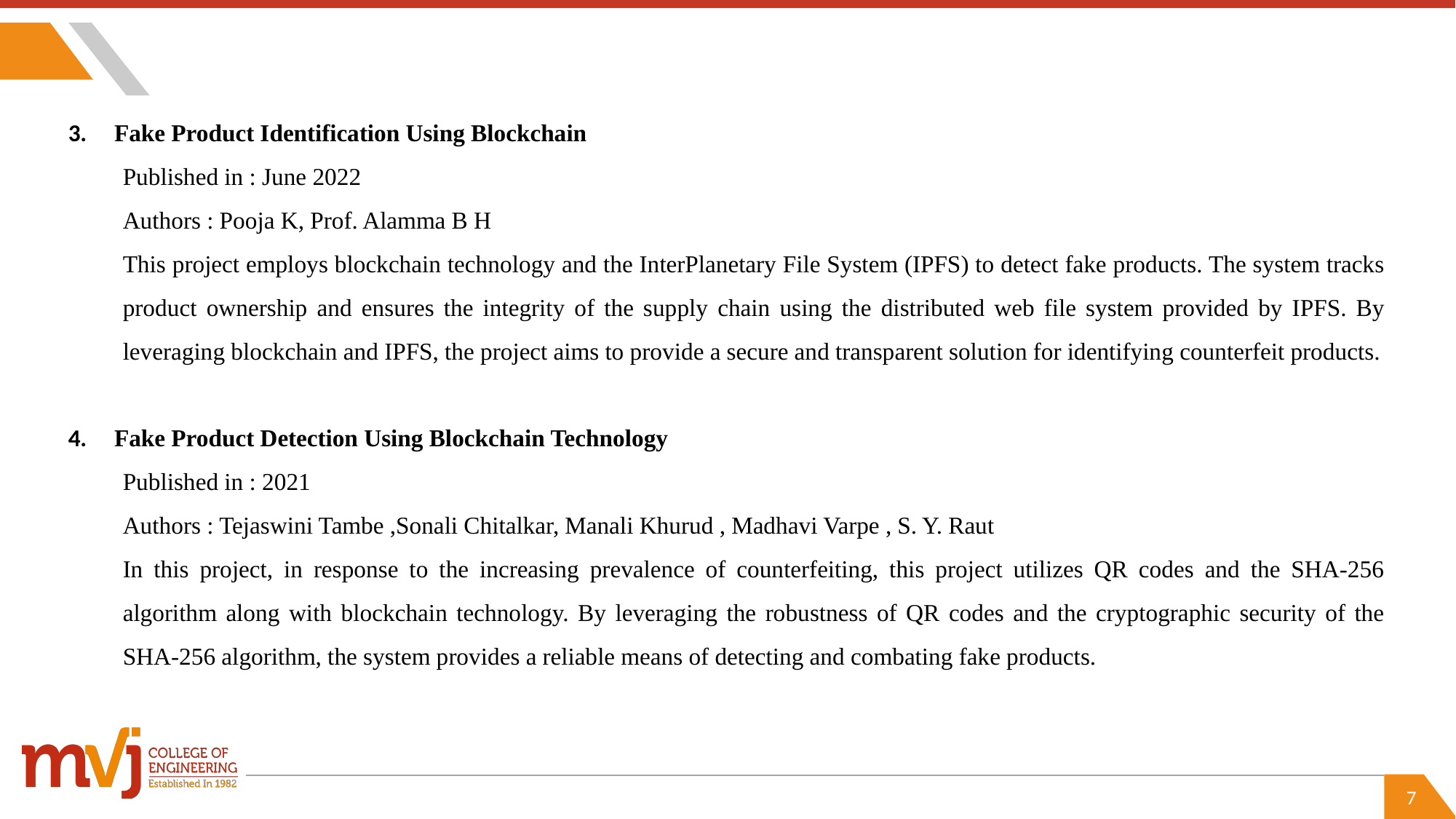

3.     Fake Product Identification Using Blockchain
Published in : June 2022
Authors : Pooja K, Prof. Alamma B H
This project employs blockchain technology and the InterPlanetary File System (IPFS) to detect fake products. The system tracks product ownership and ensures the integrity of the supply chain using the distributed web file system provided by IPFS. By leveraging blockchain and IPFS, the project aims to provide a secure and transparent solution for identifying counterfeit products.

4.     Fake Product Detection Using Blockchain Technology
Published in : 2021
Authors : Tejaswini Tambe ,Sonali Chitalkar, Manali Khurud , Madhavi Varpe , S. Y. Raut
In this project, in response to the increasing prevalence of counterfeiting, this project utilizes QR codes and the SHA-256 algorithm along with blockchain technology. By leveraging the robustness of QR codes and the cryptographic security of the SHA-256 algorithm, the system provides a reliable means of detecting and combating fake products.